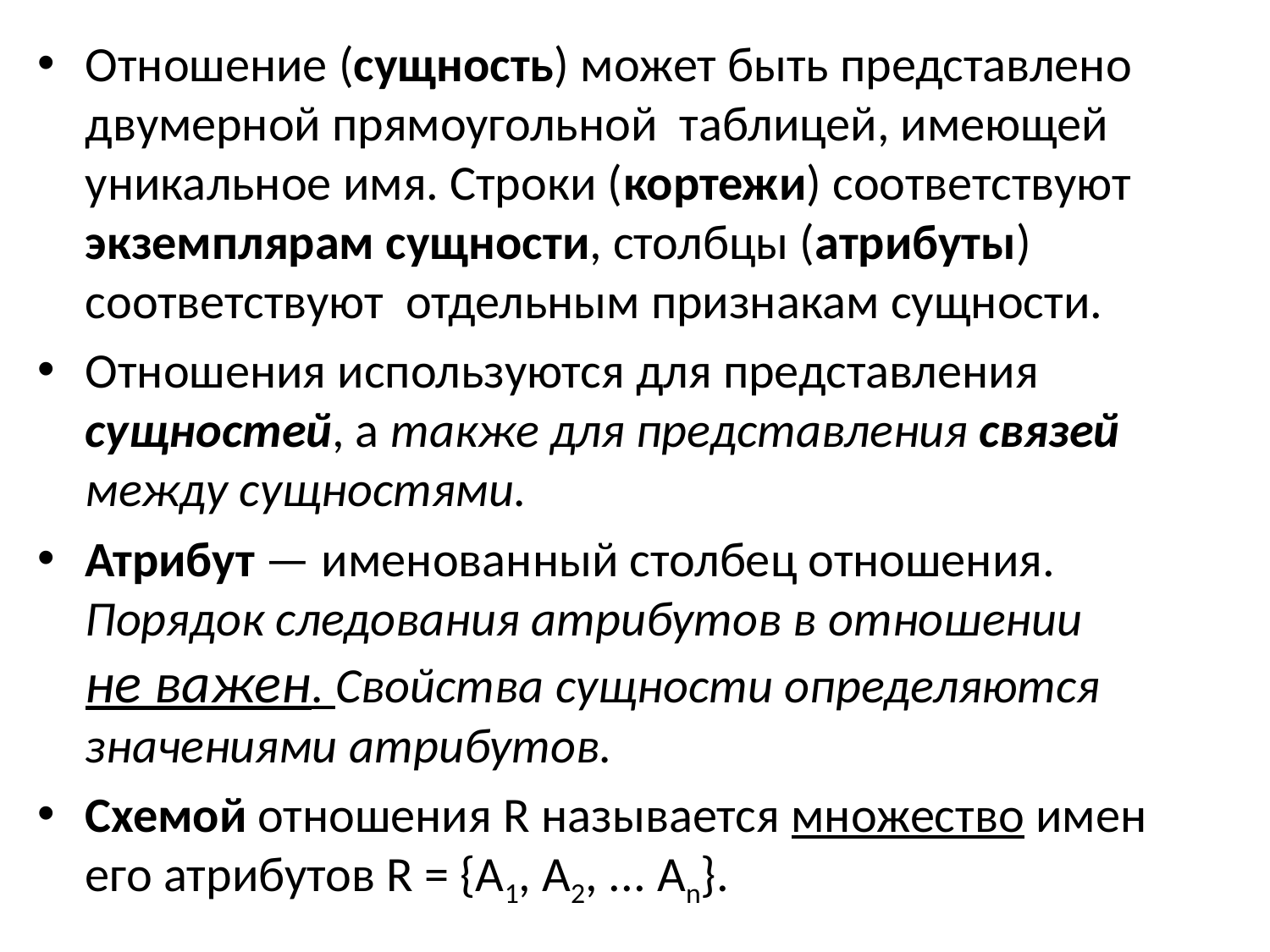

Отношение (сущность) может быть представлено двумерной прямоугольной  таблицей, имеющей уникальное имя. Строки (кортежи) соответствуют экземплярам сущности, столбцы (атрибуты) соответствуют  отдельным признакам сущности.
Отношения используются для представления сущностей, а также для представления связей между сущностями.
Атрибут — именованный столбец отношения. Порядок следования атрибутов в отношении
не важен. Свойства сущности определяются значениями атрибутов.
Схемой отношения R называется множество имен его атрибутов R = {A1, A2, ... Аn}.